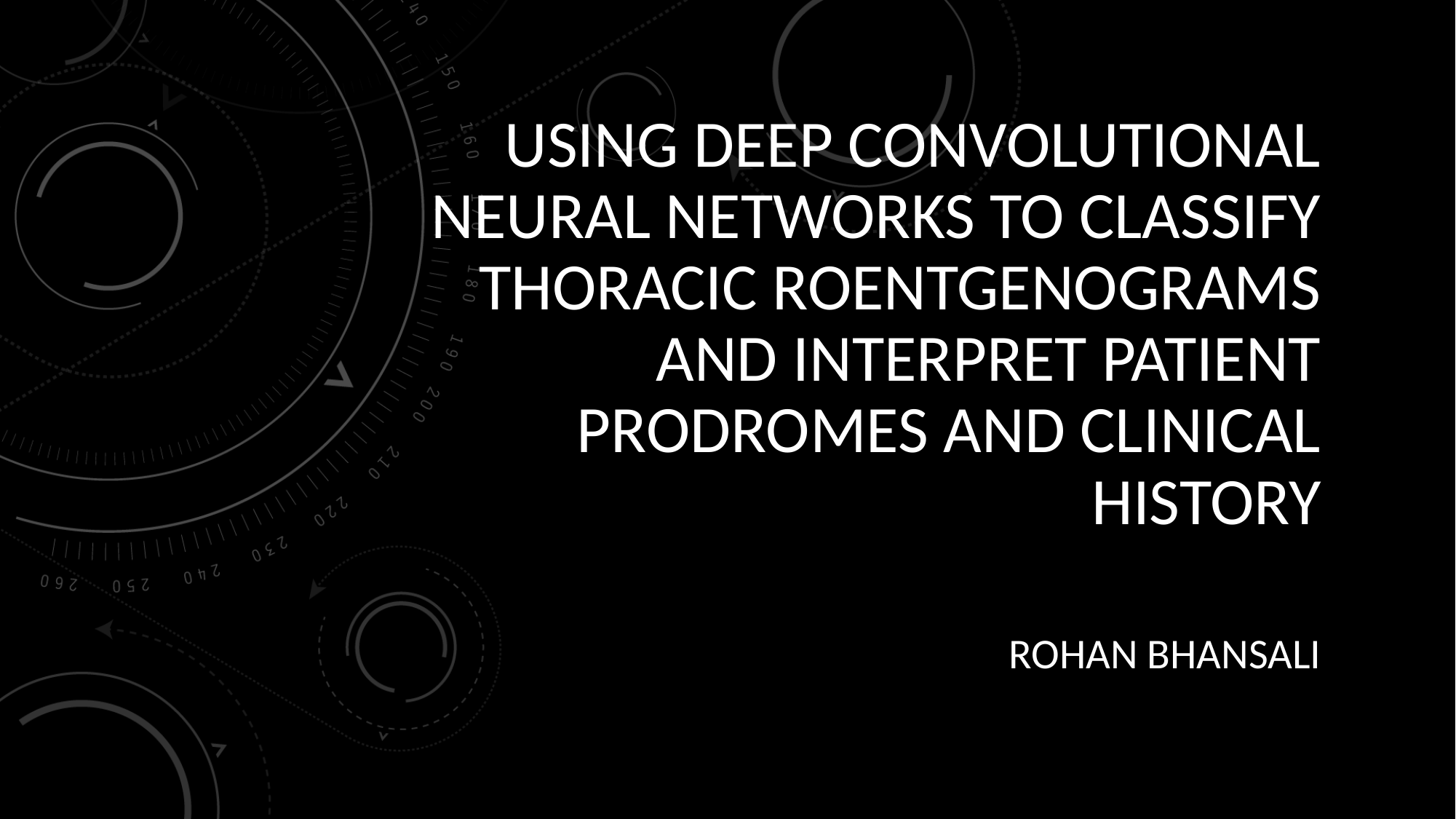

# Using Deep Convolutional Neural Networks to Classify Thoracic roentgenograms and Interpret Patient Prodromes and Clinical History
Rohan Bhansali